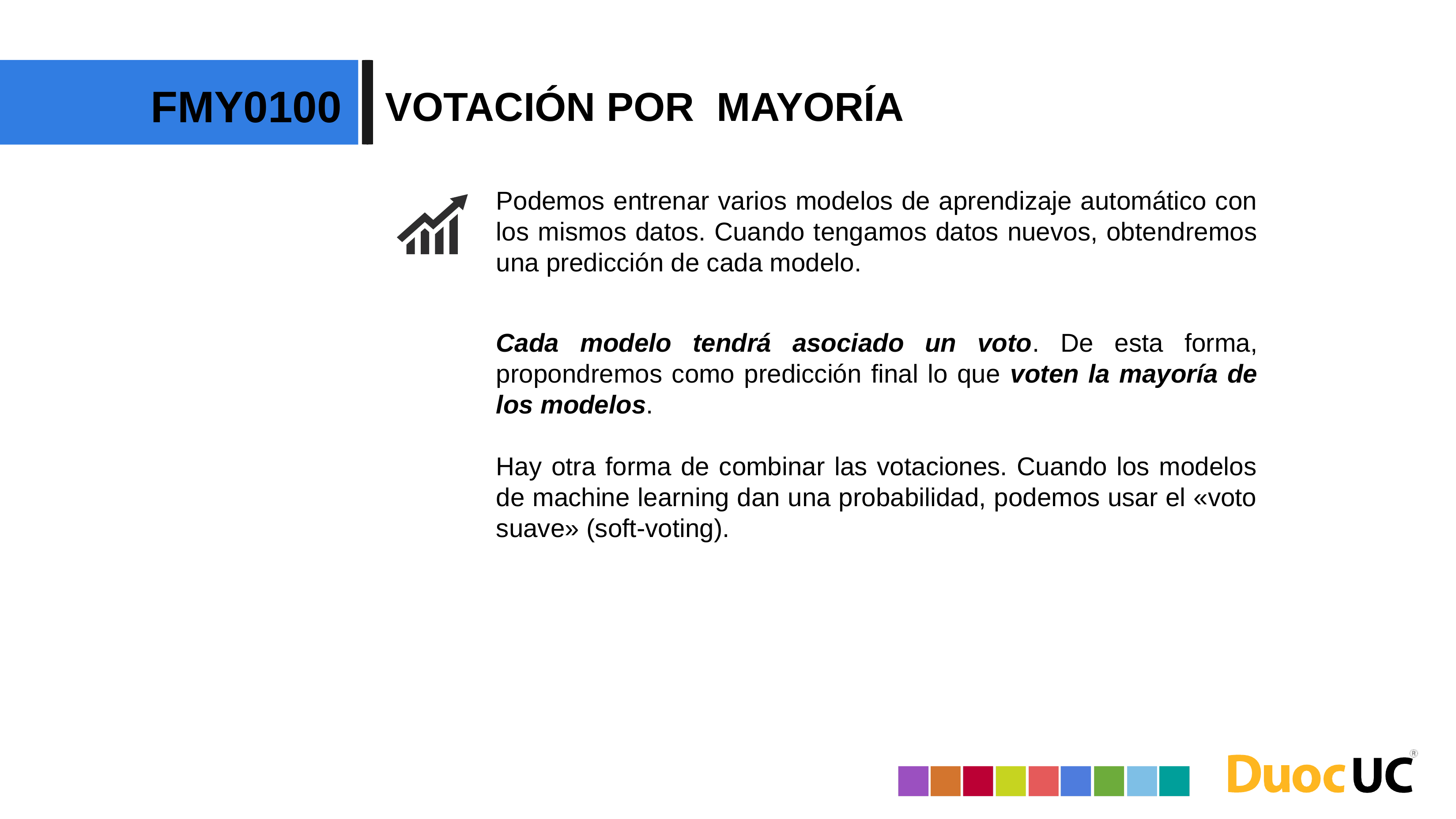

FMY0100
VOTACIÓN POR  MAYORÍA
Podemos entrenar varios modelos de aprendizaje automático con los mismos datos. Cuando tengamos datos nuevos, obtendremos una predicción de cada modelo.

Cada modelo tendrá asociado un voto. De esta forma, propondremos como predicción final lo que voten la mayoría de los modelos.
Hay otra forma de combinar las votaciones. Cuando los modelos de machine learning dan una probabilidad, podemos usar el «voto suave» (soft-voting).